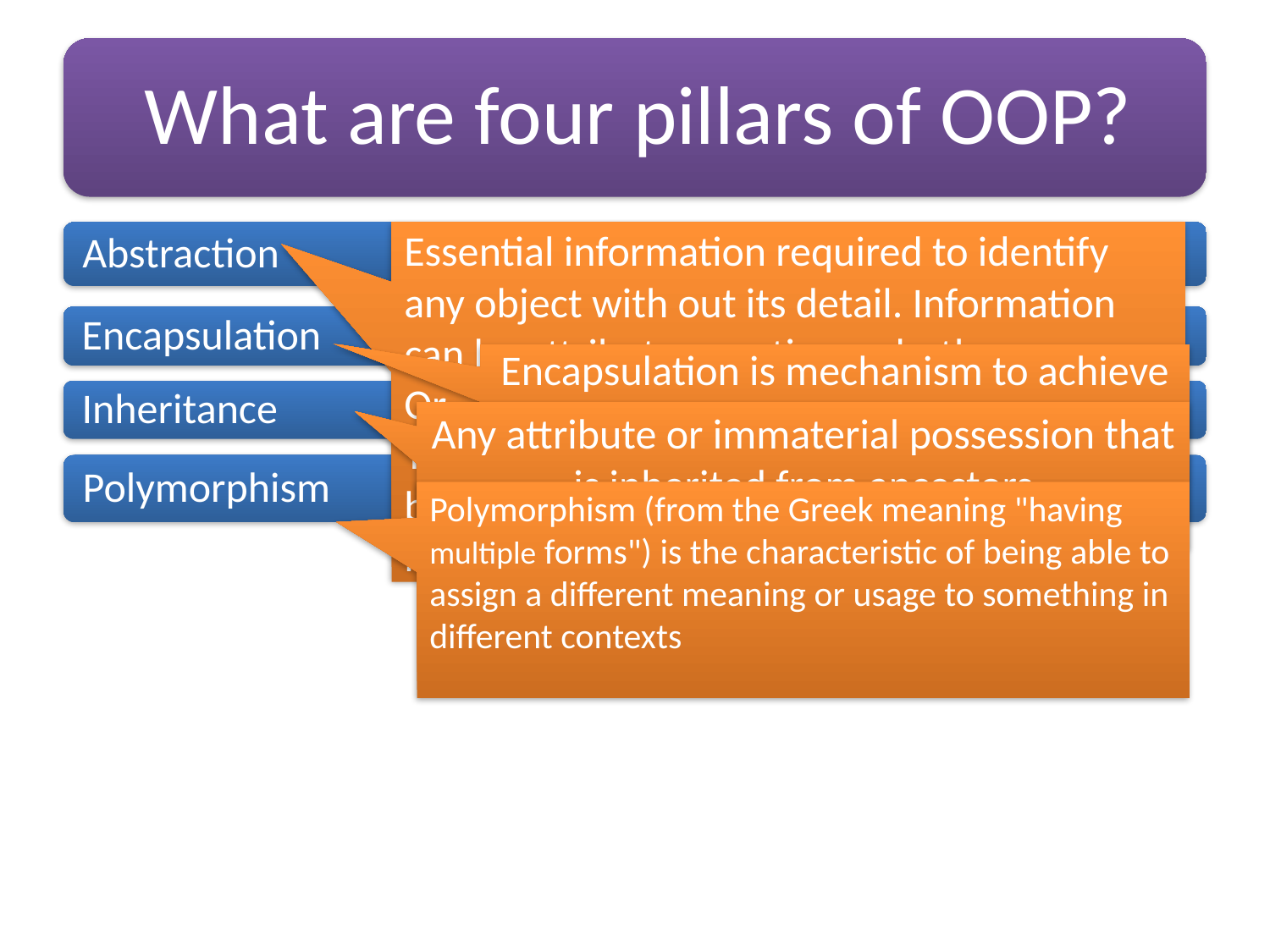

What are four pillars of OOP?
Essential information required to identify any object with out its detail. Information can be attribute or action or both.
Or
The process of formulating general concepts by abstracting common properties of instances.
Abstraction
Encapsulation
Inheritance
Polymorphism
Encapsulation is mechanism to achieve abstraction

Any attribute or immaterial possession that is inherited from ancestors

Polymorphism (from the Greek meaning "having multiple forms") is the characteristic of being able to assign a different meaning or usage to something in different contexts